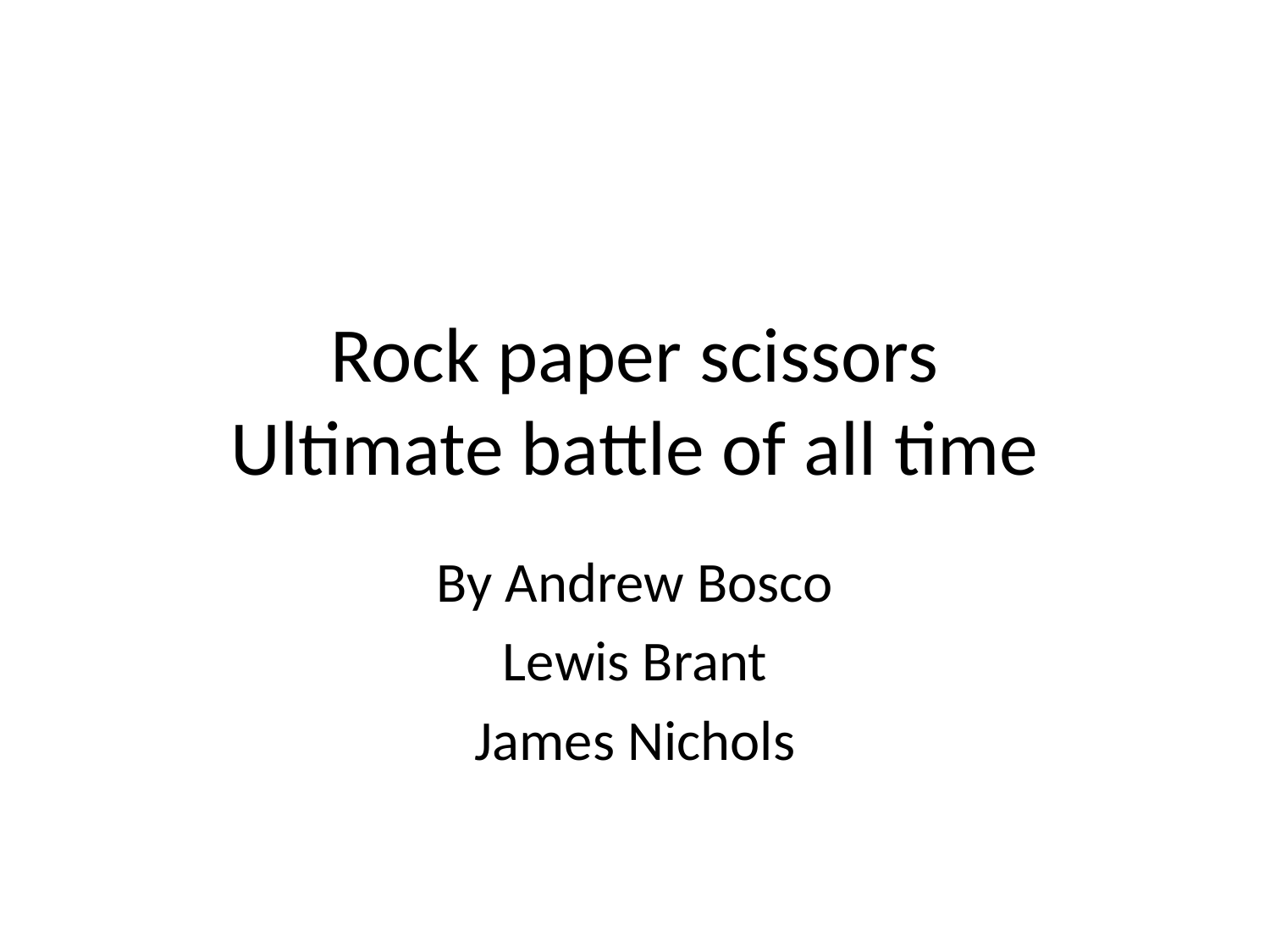

# Rock paper scissors Ultimate battle of all time
By Andrew Bosco
Lewis Brant
James Nichols